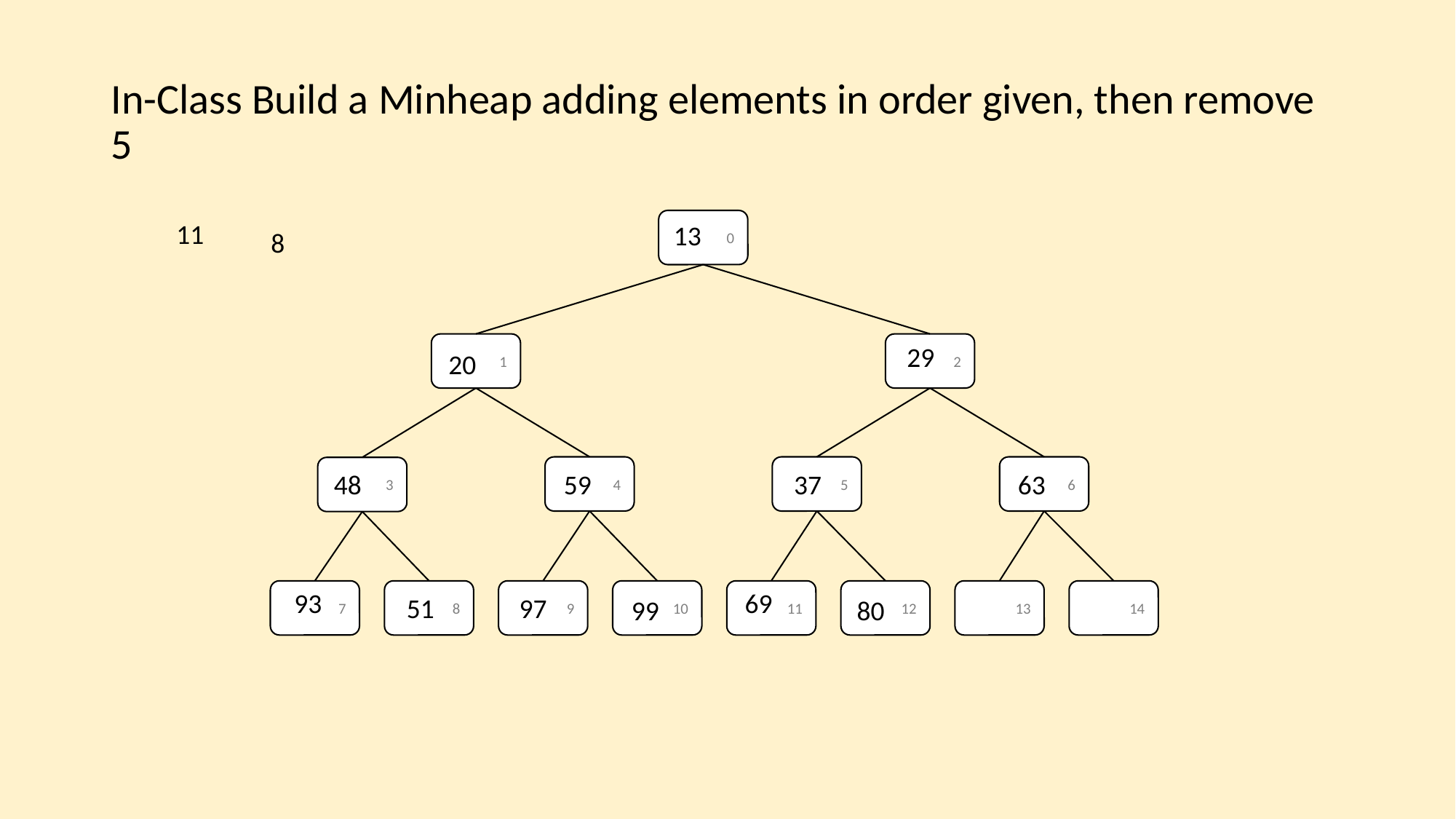

# In-Class Build a Minheap adding elements in order given, then remove 5
0
11
13
8
2
1
29
20
6
5
4
3
48
59
37
63
93
69
7
8
9
10
11
12
13
14
51
97
99
80